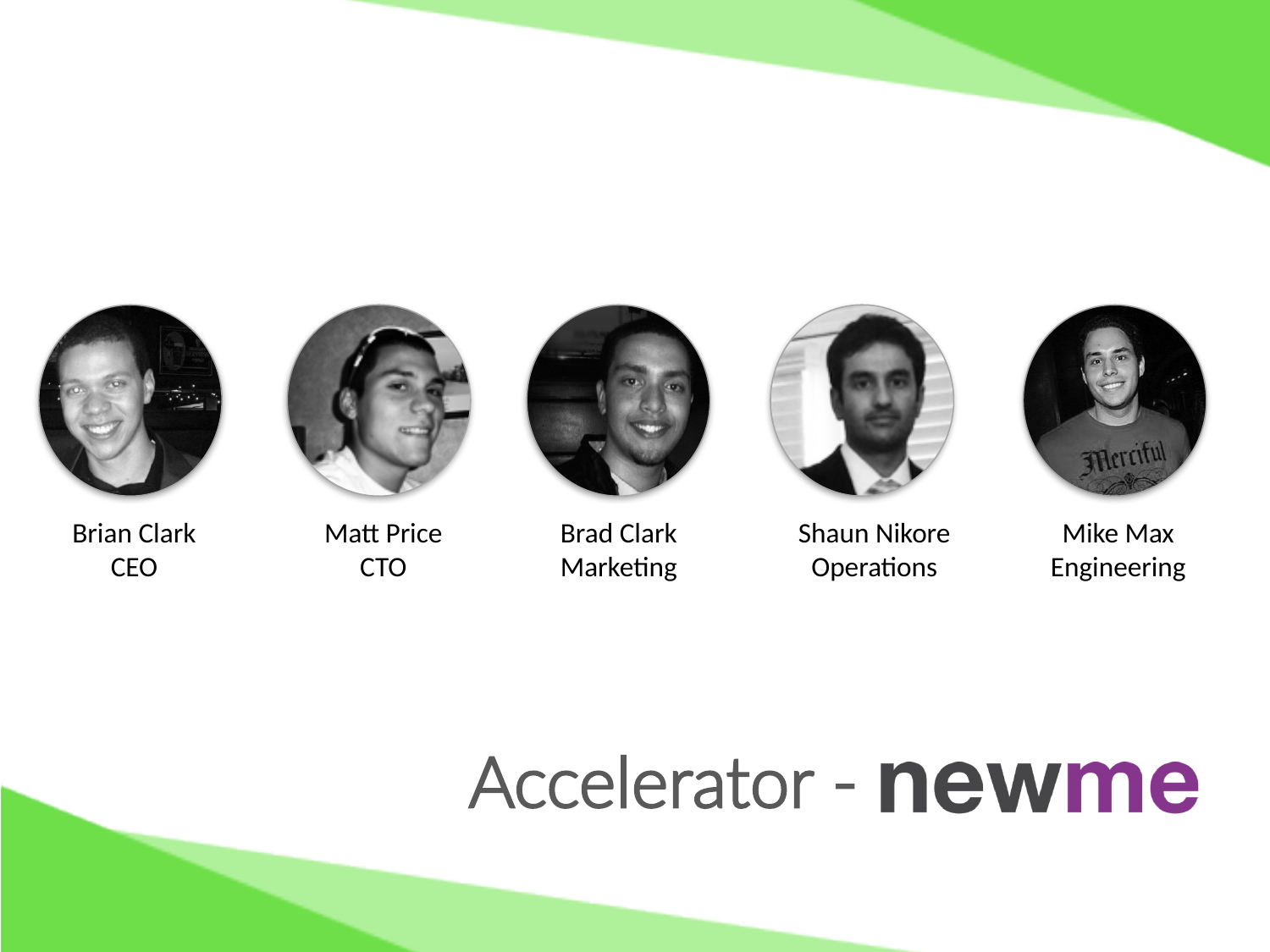

Brian Clark
CEO
Matt Price
CTO
Brad Clark
Marketing
Shaun Nikore
Operations
Mike Max
Engineering
Accelerator -